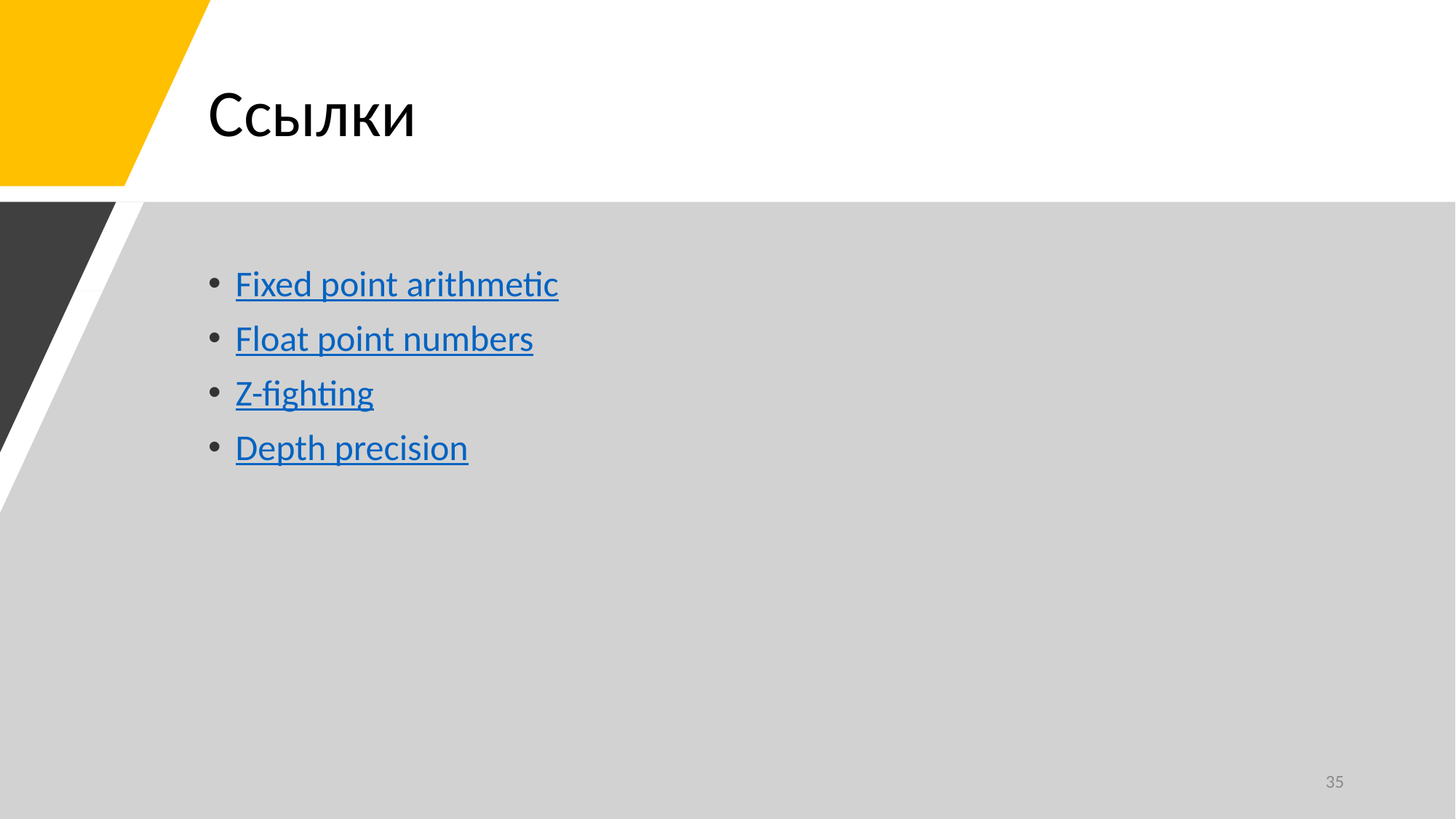

# Ссылки

Fixed point arithmetic
Float point numbers
Z-fighting
Depth precision
35